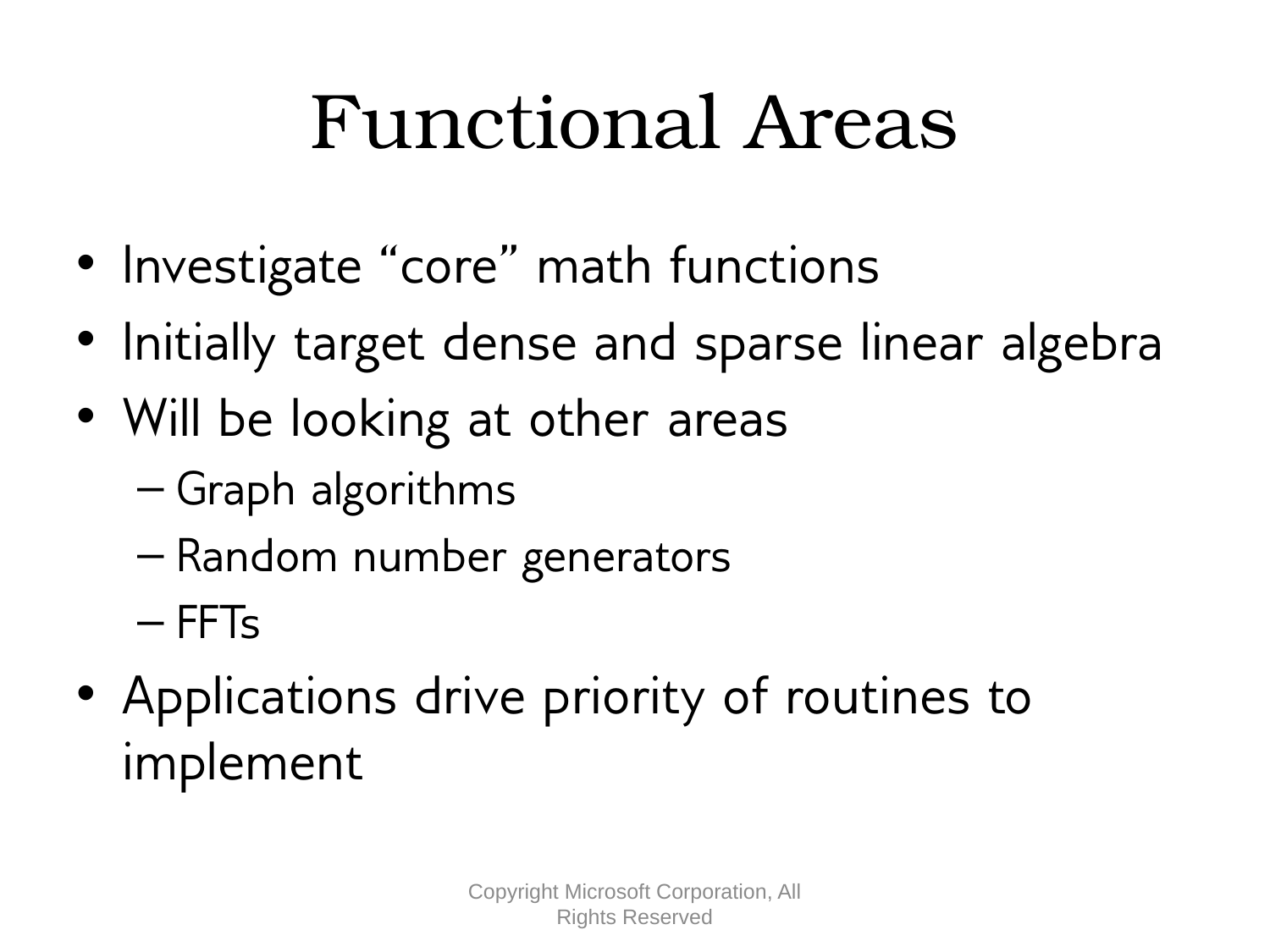

# Functional Areas
Investigate “core” math functions
Initially target dense and sparse linear algebra
Will be looking at other areas
Graph algorithms
Random number generators
FFTs
Applications drive priority of routines to implement
Copyright Microsoft Corporation, All Rights Reserved